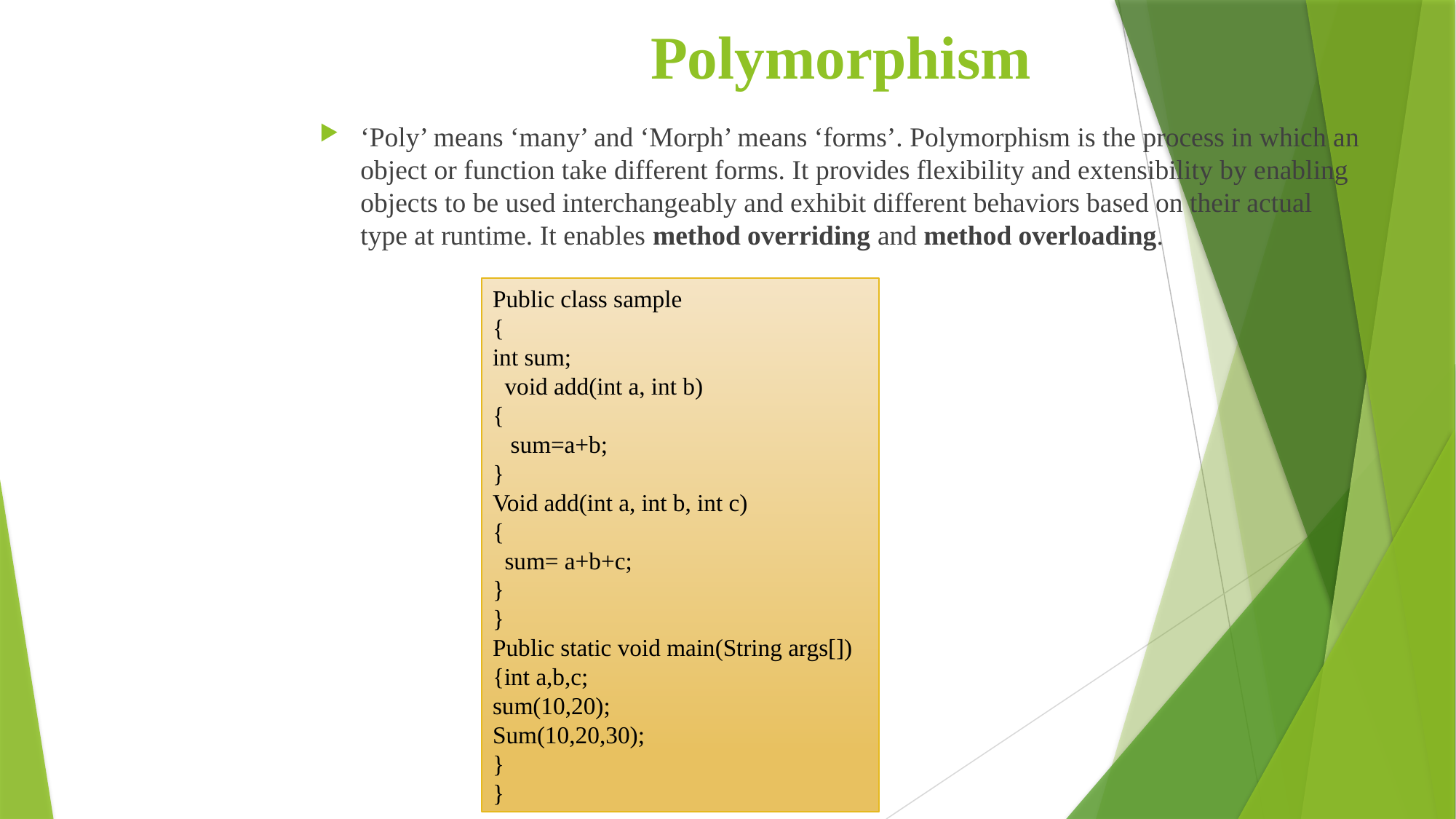

# Polymorphism
‘Poly’ means ‘many’ and ‘Morph’ means ‘forms’. Polymorphism is the process in which an object or function take different forms. It provides flexibility and extensibility by enabling objects to be used interchangeably and exhibit different behaviors based on their actual type at runtime. It enables method overriding and method overloading.
Public class sample
{
int sum;
  void add(int a, int b)
{
   sum=a+b;
}
Void add(int a, int b, int c)
{
  sum= a+b+c;
}
}
Public static void main(String args[])
{int a,b,c;
sum(10,20);
Sum(10,20,30);
}
}